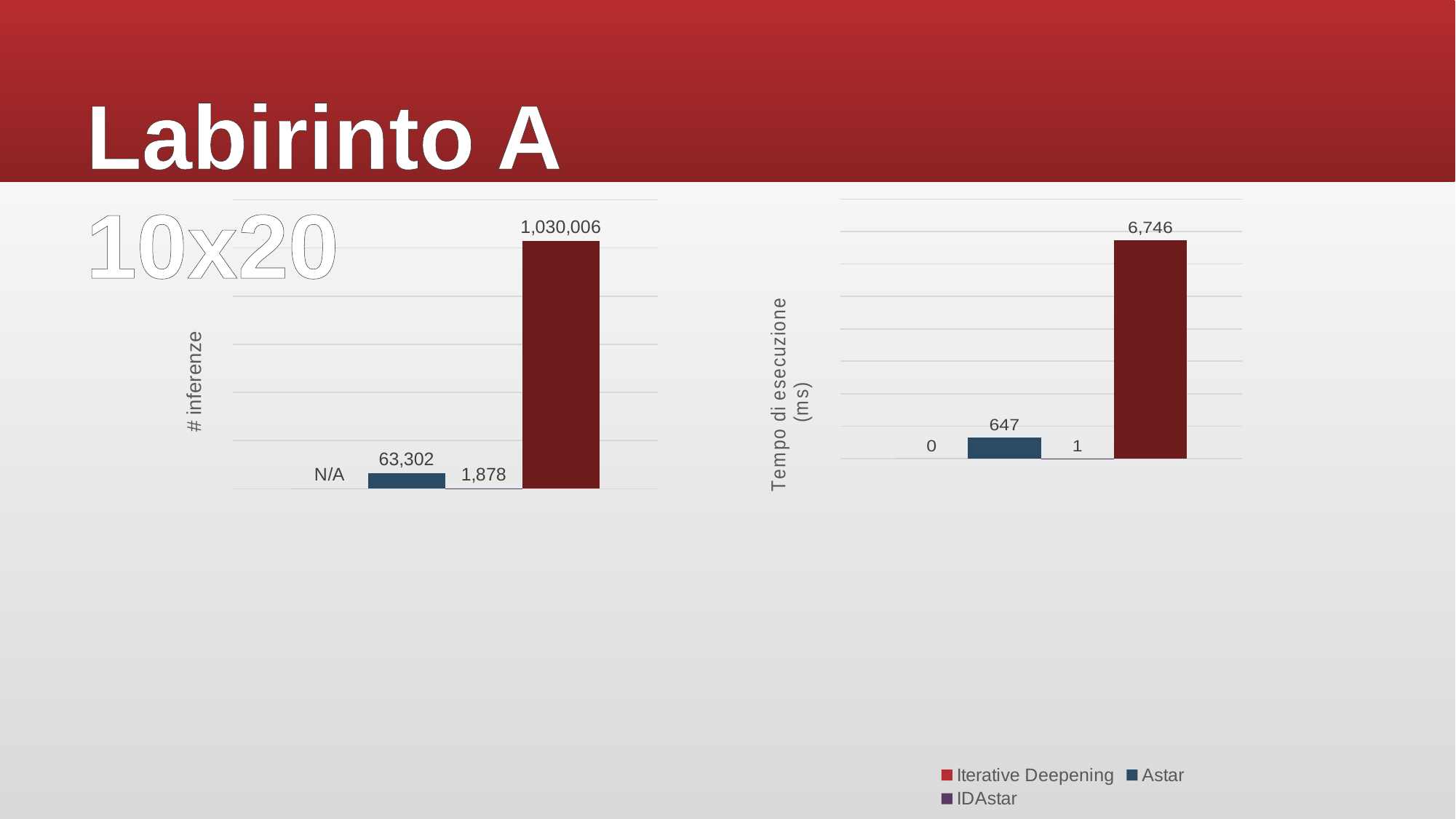

Labirinto A 10x20

### Chart

| Category | Iterative Deepening | Astar | IDAstar | LambAstar |
|---|---|---|---|---|
| Tempo d'esecuzione (s) | 0.0 | 647.0 | 1.0 | 6746.0 |

### Chart

| Category | Iterative Deepening | Astar | IDAstar | LambAstar |
|---|---|---|---|---|
| N°inferenze interprete | 0.0 | 63302.0 | 1878.0 | 1030006.0 |

### Chart

| Category | Iterative Deepening | Astar | IDAstar |
|---|---|---|---|
| N° stati espansi | None | None | None |